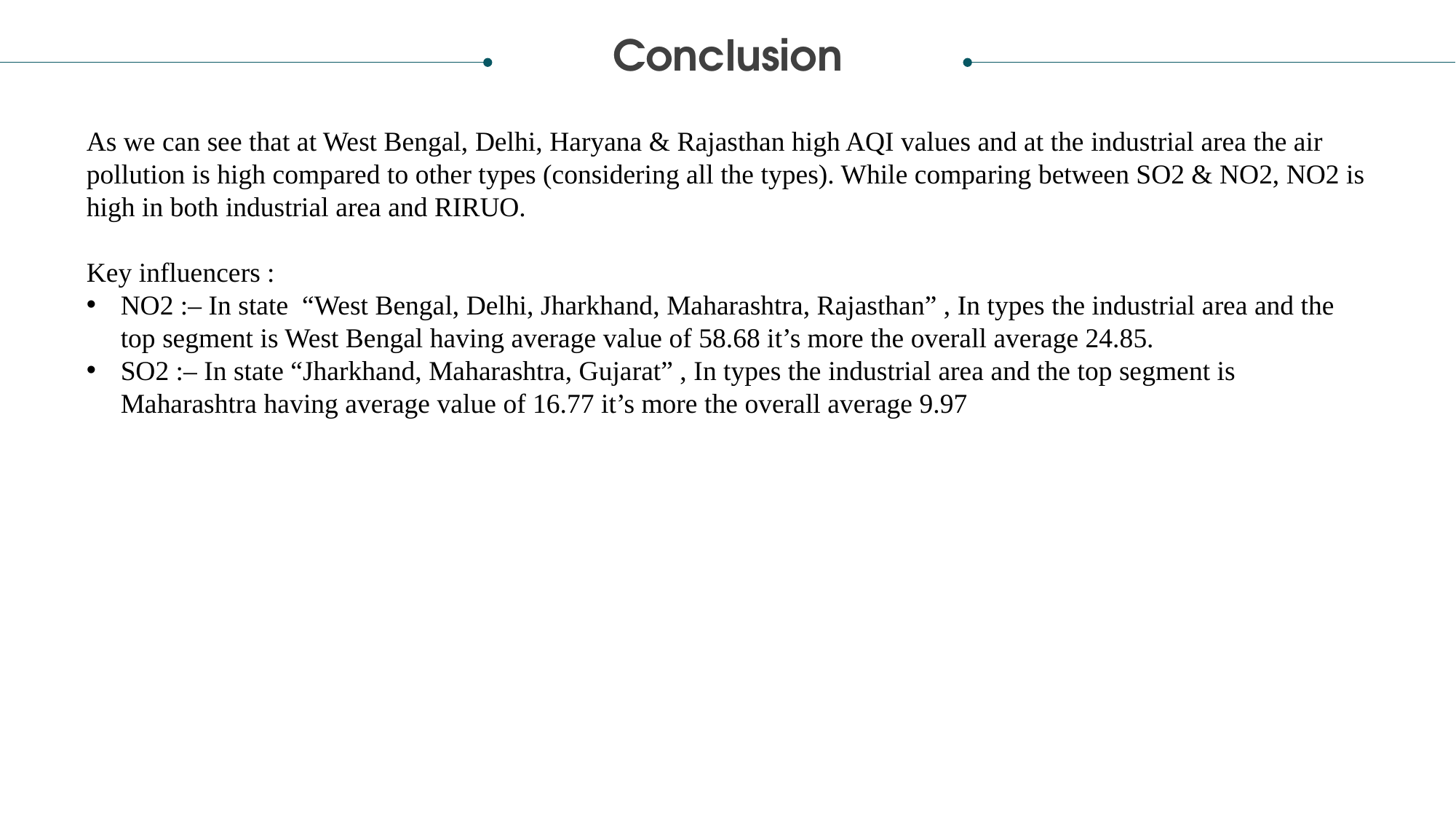

Conclusion
As we can see that at West Bengal, Delhi, Haryana & Rajasthan high AQI values and at the industrial area the air pollution is high compared to other types (considering all the types). While comparing between SO2 & NO2, NO2 is high in both industrial area and RIRUO.

Key influencers :
NO2 :– In state  “West Bengal, Delhi, Jharkhand, Maharashtra, Rajasthan” , In types the industrial area and the top segment is West Bengal having average value of 58.68 it’s more the overall average 24.85.
SO2 :– In state “Jharkhand, Maharashtra, Gujarat” , In types the industrial area and the top segment is Maharashtra having average value of 16.77 it’s more the overall average 9.97